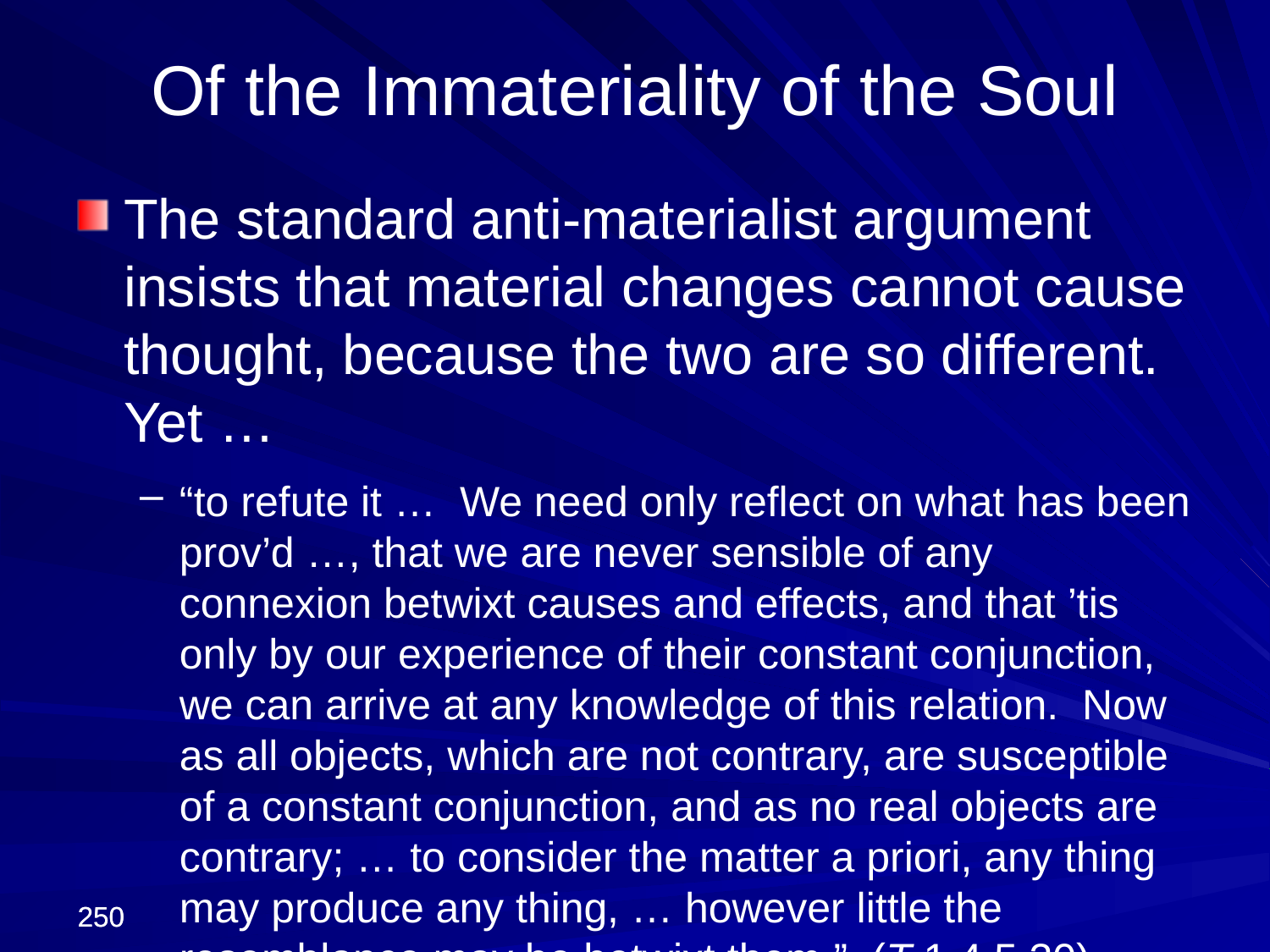

Of the Immateriality of the Soul
The standard anti-materialist argument insists that material changes cannot cause thought, because the two are so different.  Yet …
“to refute it …  We need only reflect on what has been prov’d …, that we are never sensible of any connexion betwixt causes and effects, and that ’tis only by our experience of their constant conjunction, we can arrive at any knowledge of this relation.  Now as all objects, which are not contrary, are susceptible of a constant conjunction, and as no real objects are contrary; … to consider the matter a priori, any thing may produce any thing, … however little the resemblance may be betwixt them.”  (T 1.4.5.30)
250
250